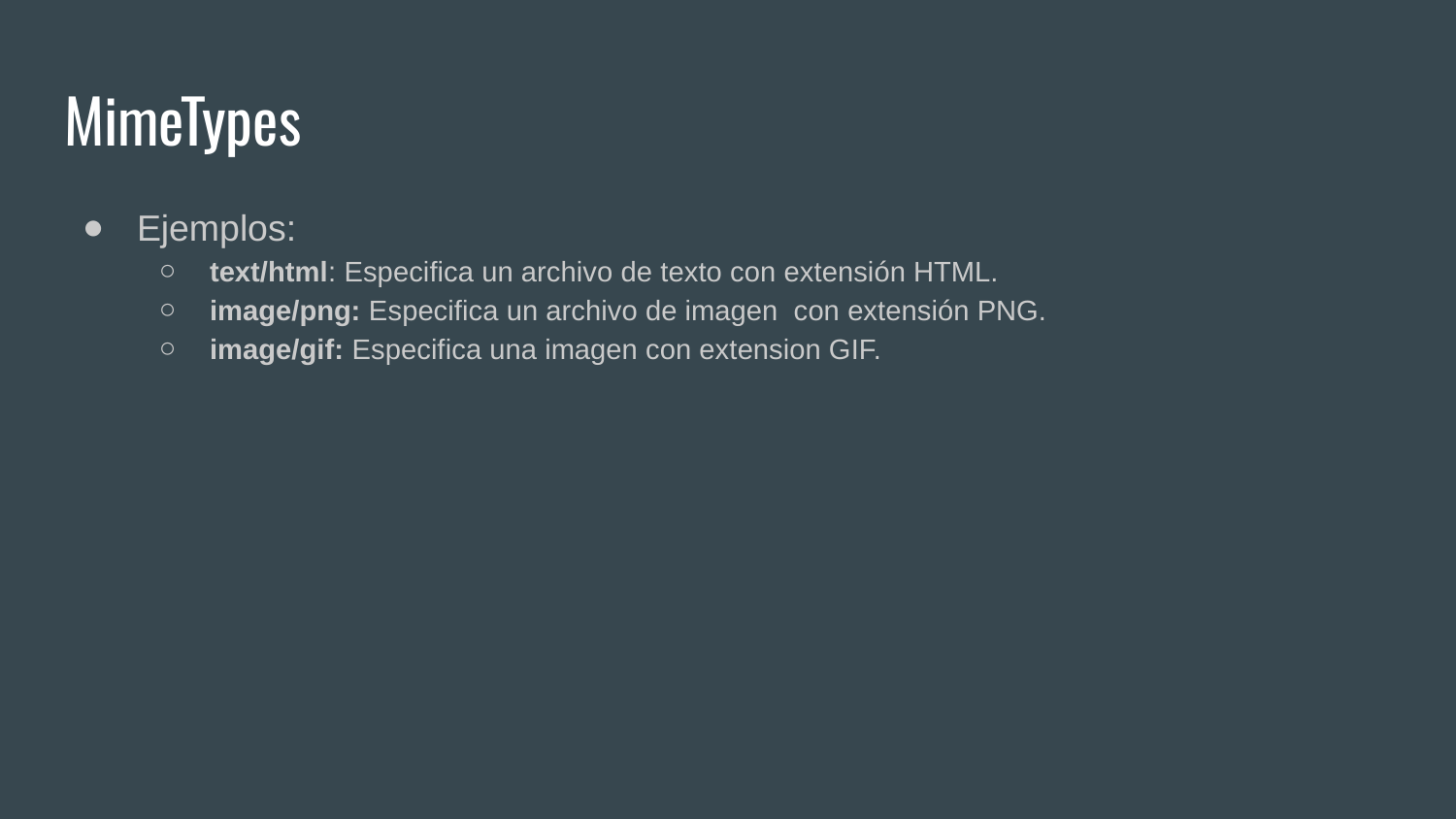

# MimeTypes
Ejemplos:
text/html: Especifica un archivo de texto con extensión HTML.
image/png: Especifica un archivo de imagen  con extensión PNG.
image/gif: Especifica una imagen con extension GIF.